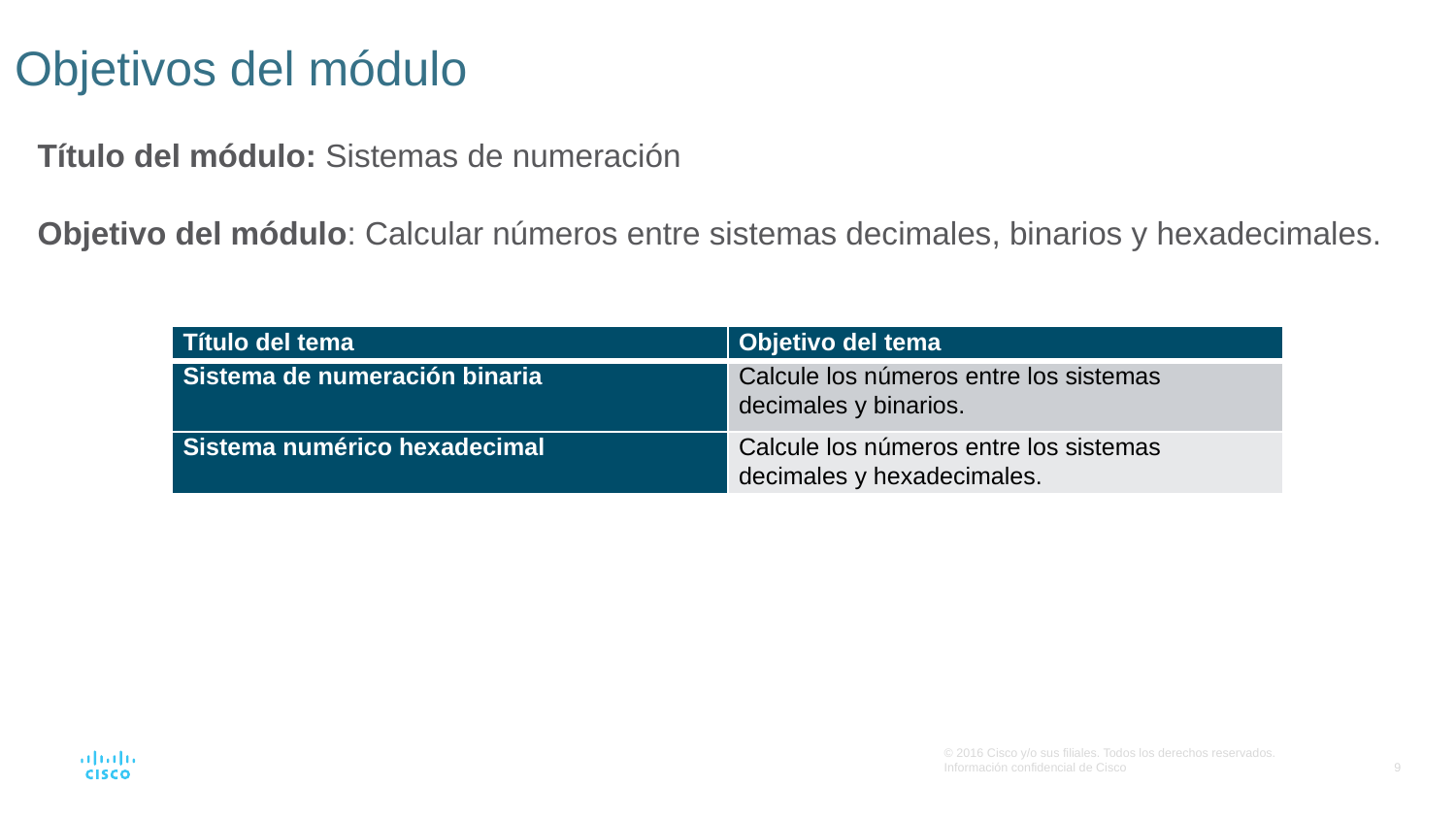

# Objetivos del módulo
Título del módulo: Sistemas de numeración

Objetivo del módulo: Calcular números entre sistemas decimales, binarios y hexadecimales.
| Título del tema | Objetivo del tema |
| --- | --- |
| Sistema de numeración binaria | Calcule los números entre los sistemas decimales y binarios. |
| Sistema numérico hexadecimal | Calcule los números entre los sistemas decimales y hexadecimales. |